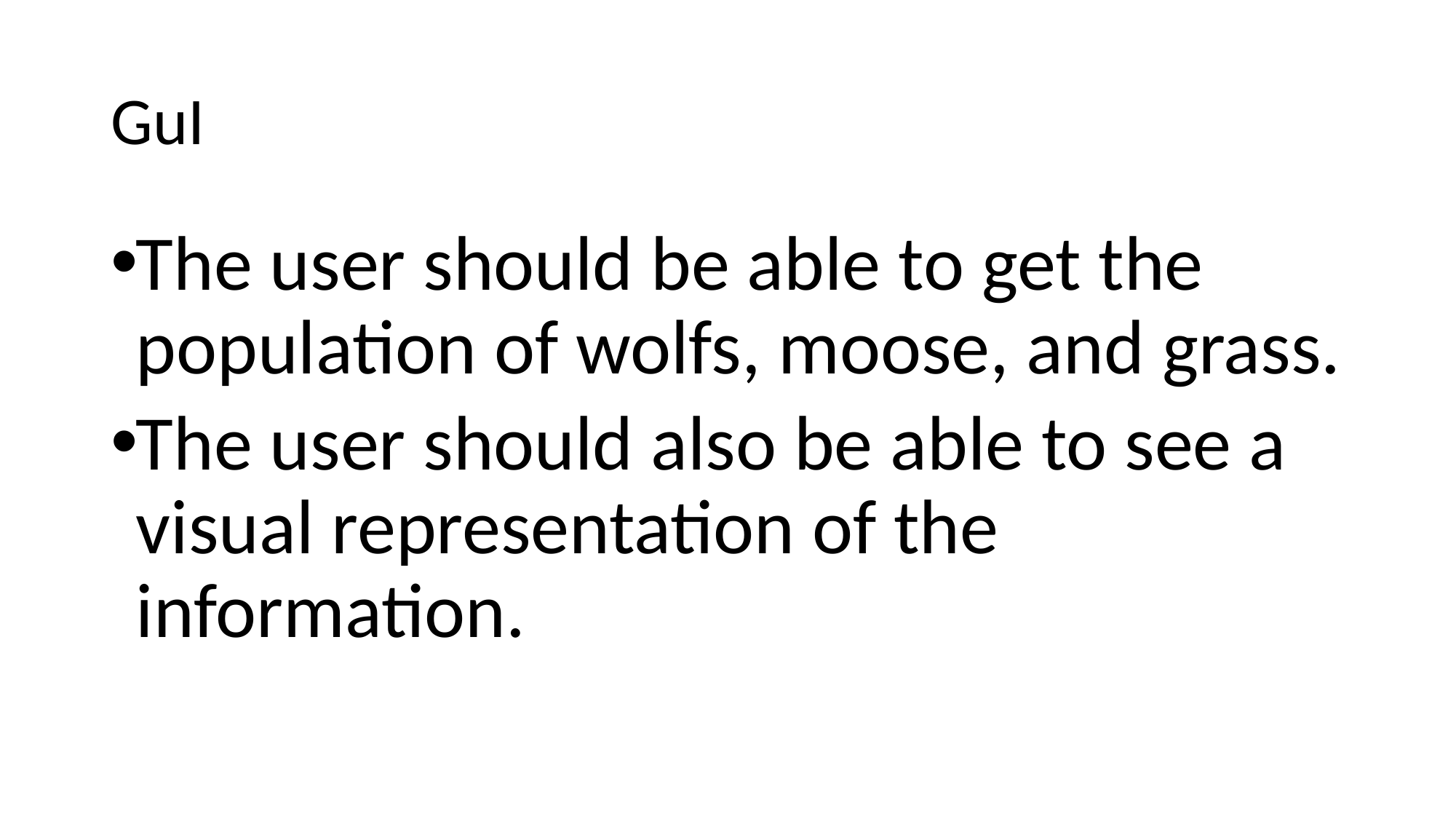

# GuI
The user should be able to get the population of wolfs, moose, and grass.
The user should also be able to see a visual representation of the information.